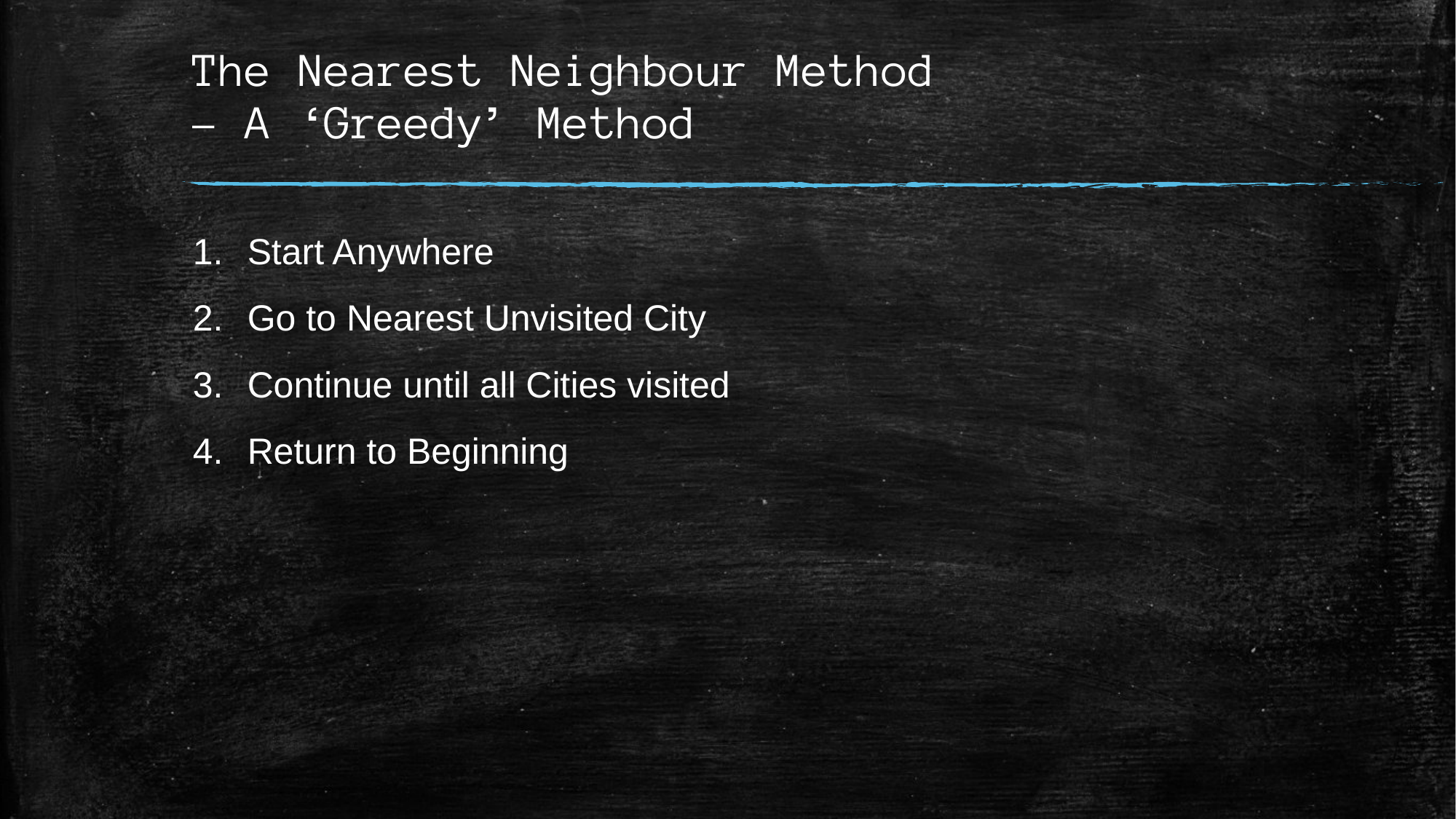

# The Nearest Neighbour Method – A ‘Greedy’ Method
Start Anywhere
Go to Nearest Unvisited City
Continue until all Cities visited
Return to Beginning